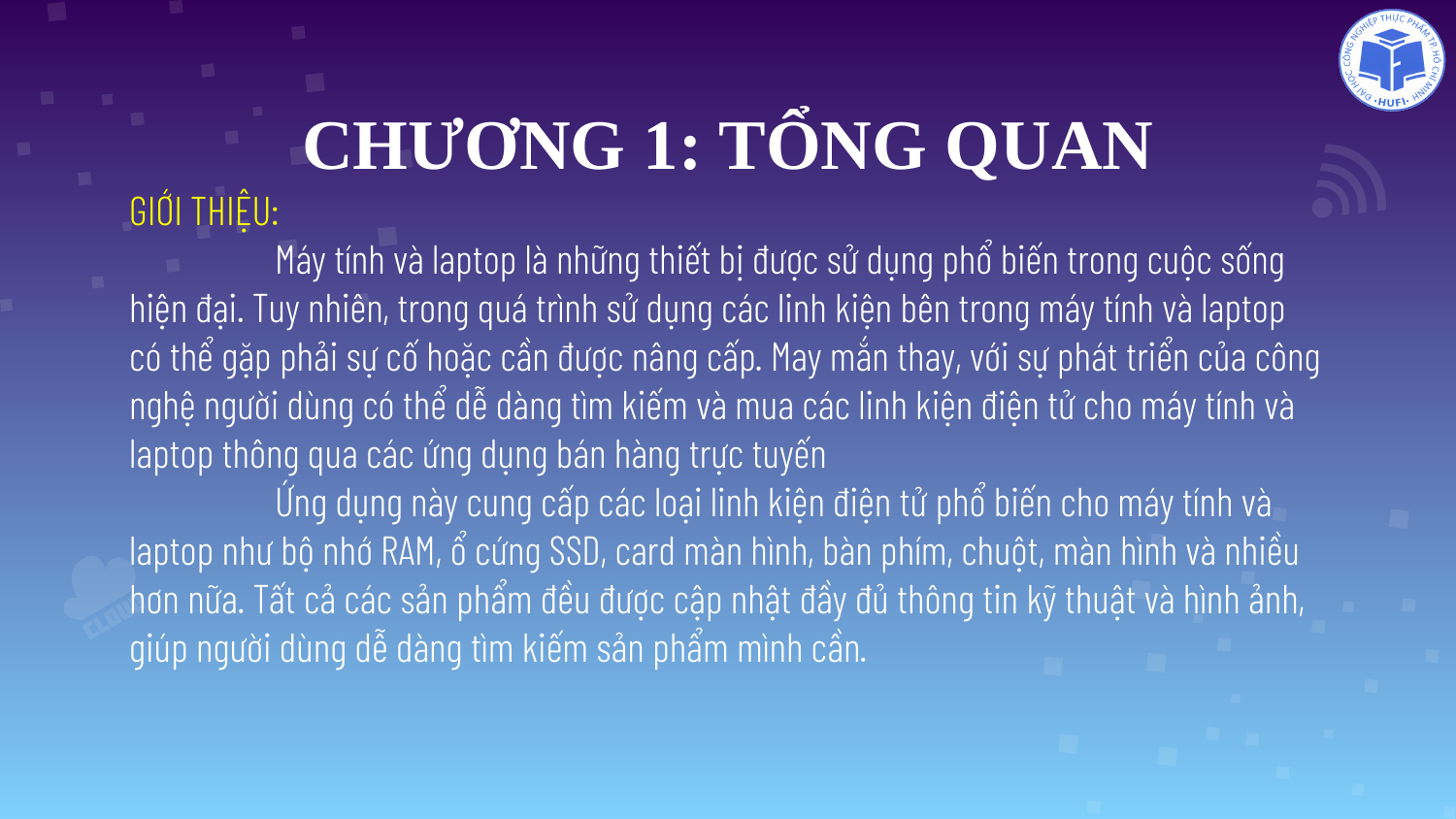

# CHƯƠNG 1: TỔNG QUAN
GIỚI THIỆU:
	Máy tính và laptop là những thiết bị được sử dụng phổ biến trong cuộc sống hiện đại. Tuy nhiên, trong quá trình sử dụng các linh kiện bên trong máy tính và laptop có thể gặp phải sự cố hoặc cần được nâng cấp. May mắn thay, với sự phát triển của công nghệ người dùng có thể dễ dàng tìm kiếm và mua các linh kiện điện tử cho máy tính và laptop thông qua các ứng dụng bán hàng trực tuyến
	Ứng dụng này cung cấp các loại linh kiện điện tử phổ biến cho máy tính và laptop như bộ nhớ RAM, ổ cứng SSD, card màn hình, bàn phím, chuột, màn hình và nhiều hơn nữa. Tất cả các sản phẩm đều được cập nhật đầy đủ thông tin kỹ thuật và hình ảnh, giúp người dùng dễ dàng tìm kiếm sản phẩm mình cần.